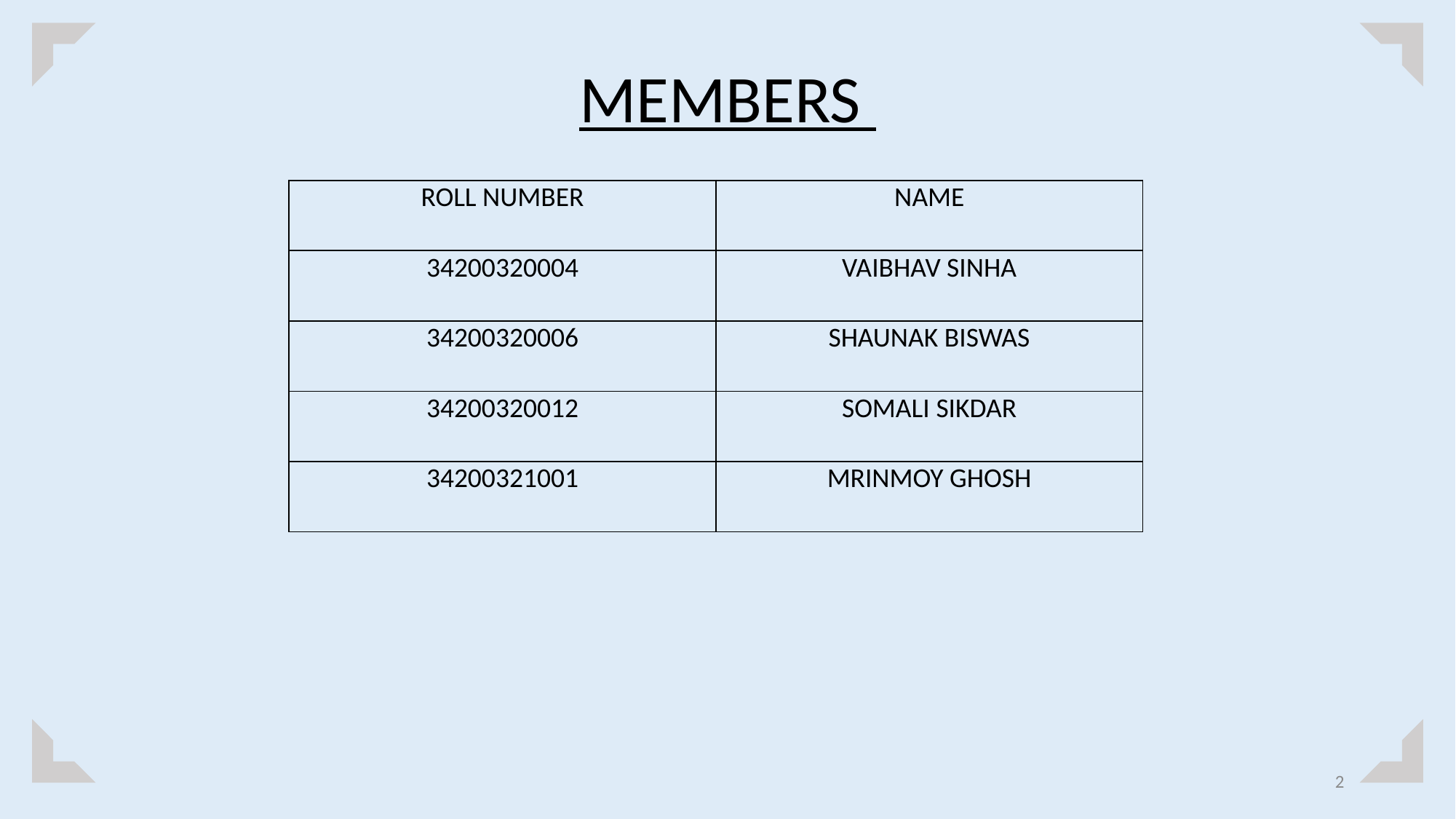

# MEMBERS

| ROLL NUMBER | NAME |
| --- | --- |
| 34200320004 | VAIBHAV SINHA |
| 34200320006 | SHAUNAK BISWAS |
| 34200320012 | SOMALI SIKDAR |
| 34200321001 | MRINMOY GHOSH |
2